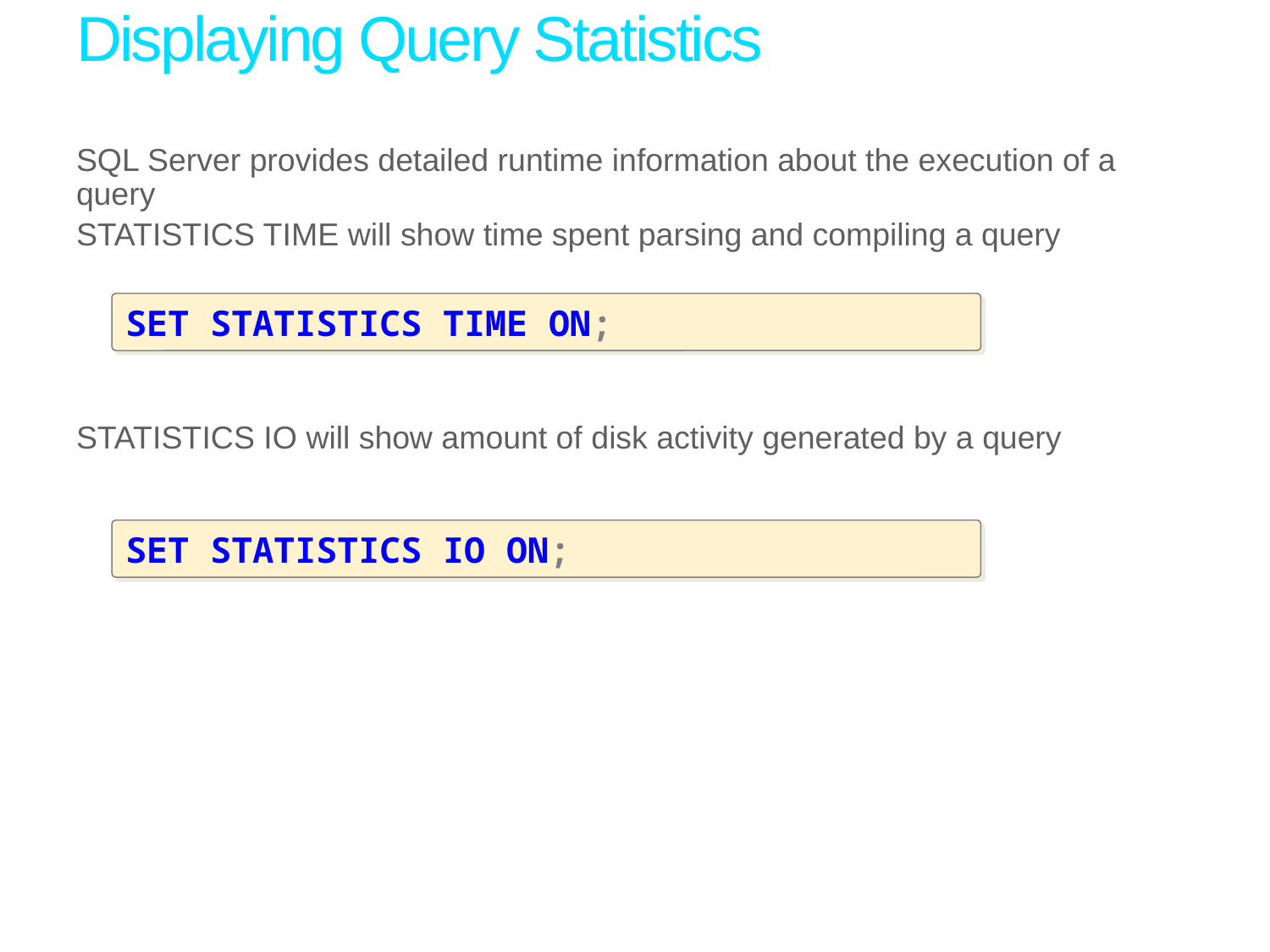

# Displaying Query Statistics
SQL Server provides detailed runtime information about the execution of a query
STATISTICS TIME will show time spent parsing and compiling a query

STATISTICS IO will show amount of disk activity generated by a query

SET STATISTICS TIME ON;
SET STATISTICS IO ON;